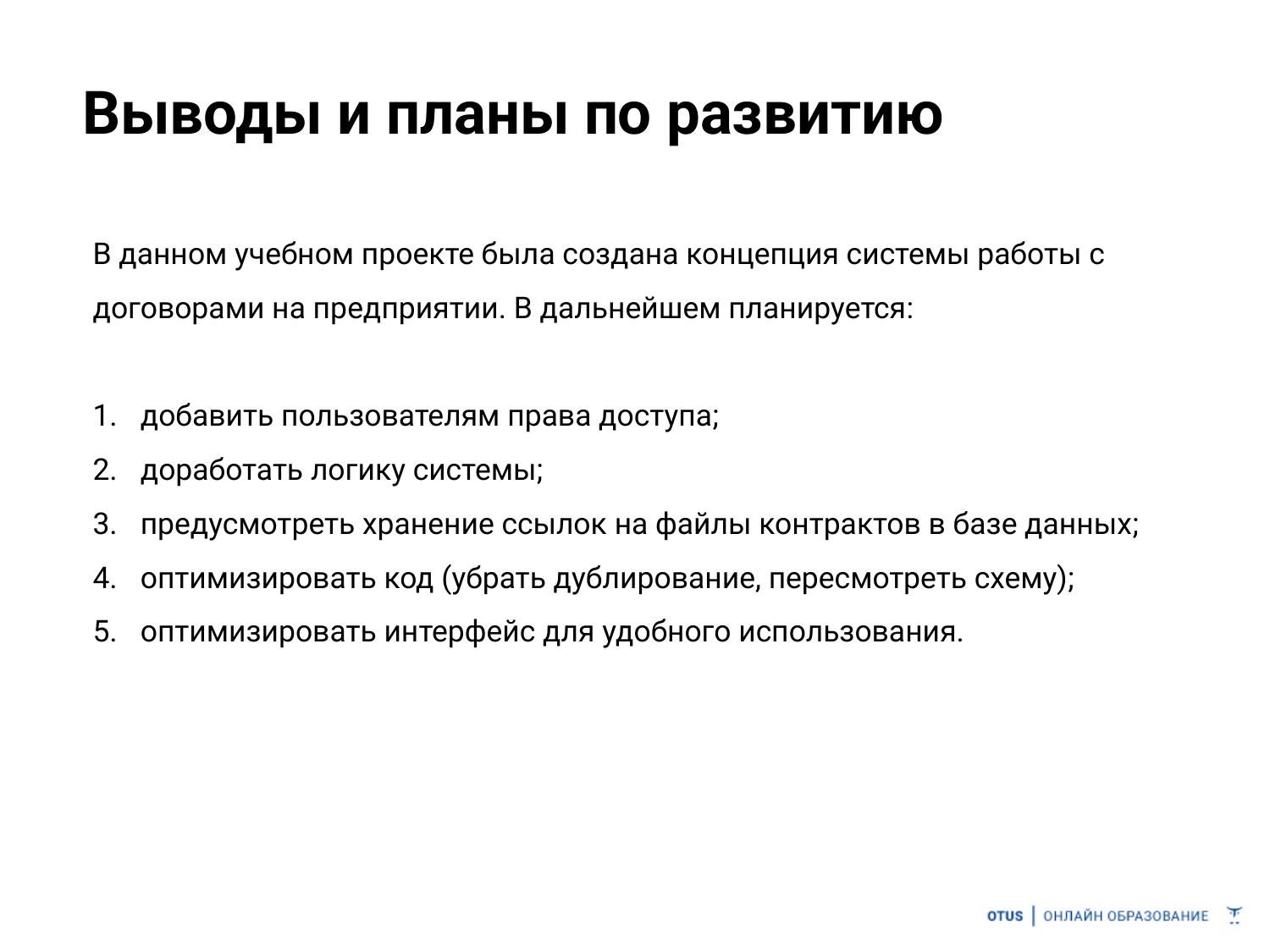

# Выводы и планы по развитию
В данном учебном проекте была создана концепция системы работы с договорами на предприятии. В дальнейшем планируется:

добавить пользователям права доступа;
доработать логику системы;
предусмотреть хранение ссылок на файлы контрактов в базе данных;
оптимизировать код (убрать дублирование, пересмотреть схему);
оптимизировать интерфейс для удобного использования.